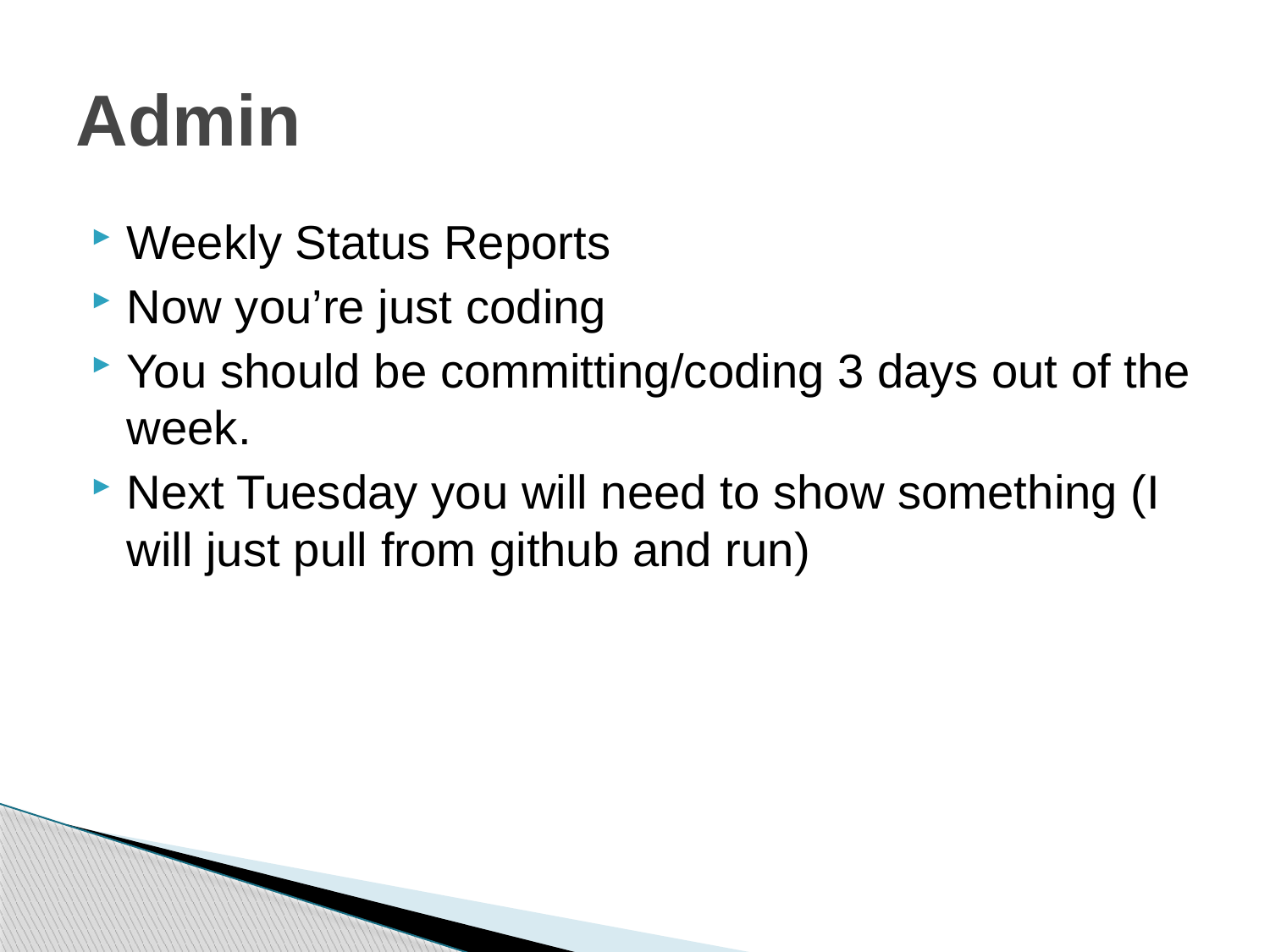

# Admin
Weekly Status Reports
Now you’re just coding
You should be committing/coding 3 days out of the week.
Next Tuesday you will need to show something (I will just pull from github and run)